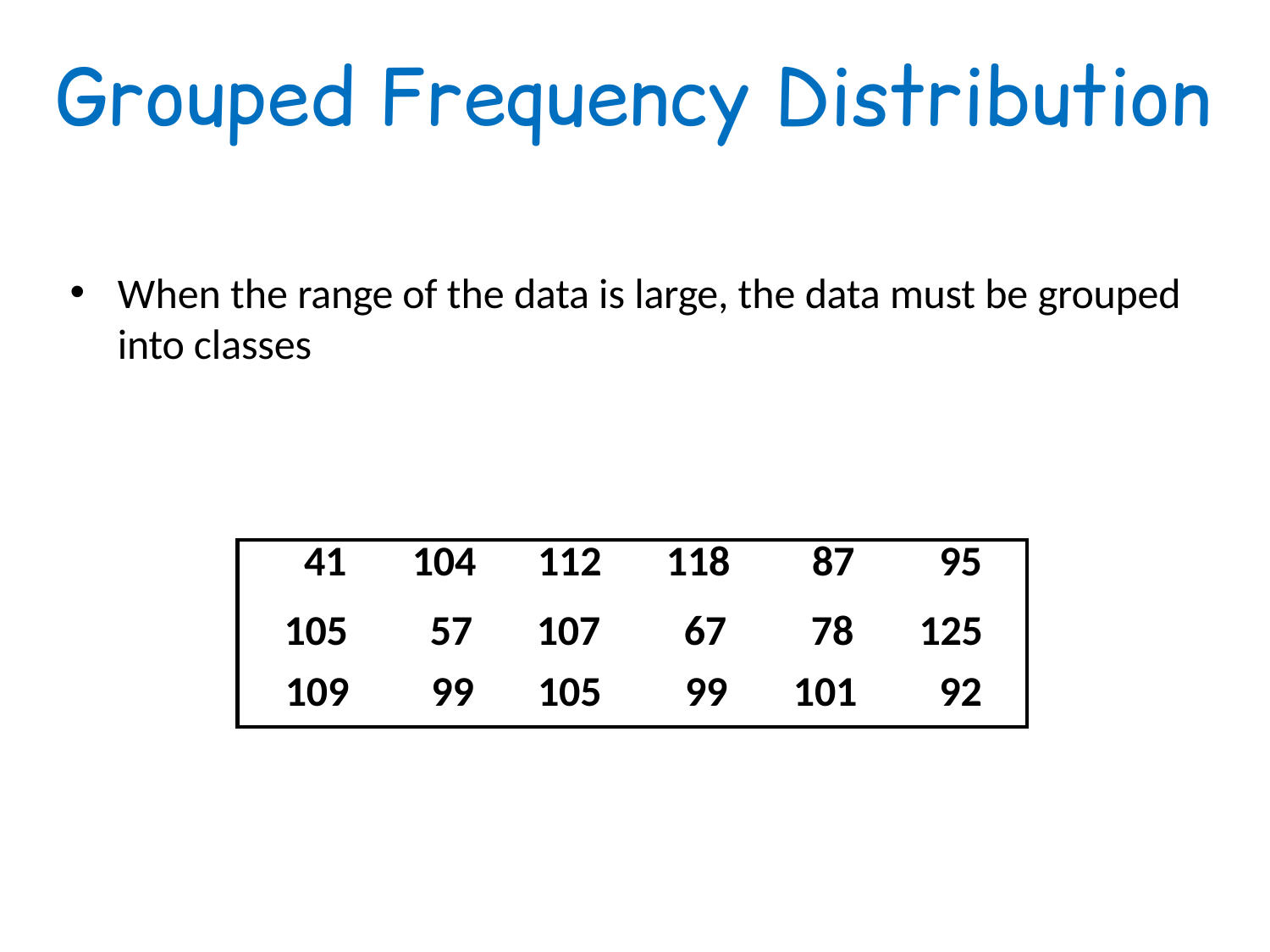

# Grouped Frequency Distribution
When the range of the data is large, the data must be grouped into classes
| 41 | 104 | 112 | 118 | 87 | 95 |
| --- | --- | --- | --- | --- | --- |
| 105 | 57 | 107 | 67 | 78 | 125 |
| 109 | 99 | 105 | 99 | 101 | 92 |